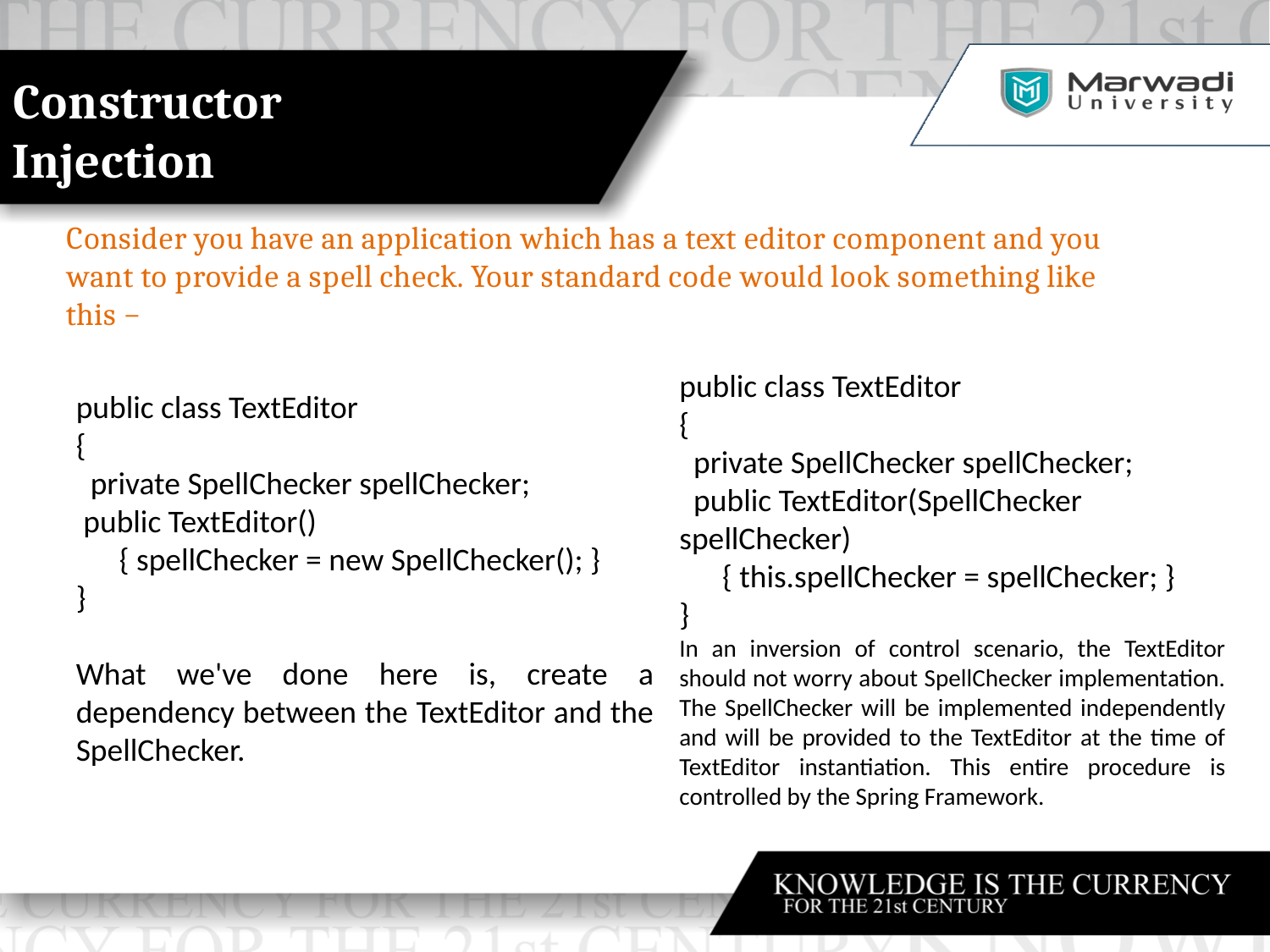

Constructor Injection

Consider you have an application which has a text editor component and you want to provide a spell check. Your standard code would look something like this −

public class TextEditor
{
  private SpellChecker spellChecker;
  public TextEditor(SpellChecker spellChecker)
      { this.spellChecker = spellChecker; }
}
In an inversion of control scenario, the TextEditor should not worry about SpellChecker implementation. The SpellChecker will be implemented independently and will be provided to the TextEditor at the time of TextEditor instantiation. This entire procedure is controlled by the Spring Framework.
public class TextEditor
{
  private SpellChecker spellChecker;
 public TextEditor()
      { spellChecker = new SpellChecker(); }
}

What we've done here is, create a dependency between the TextEditor and the SpellChecker.